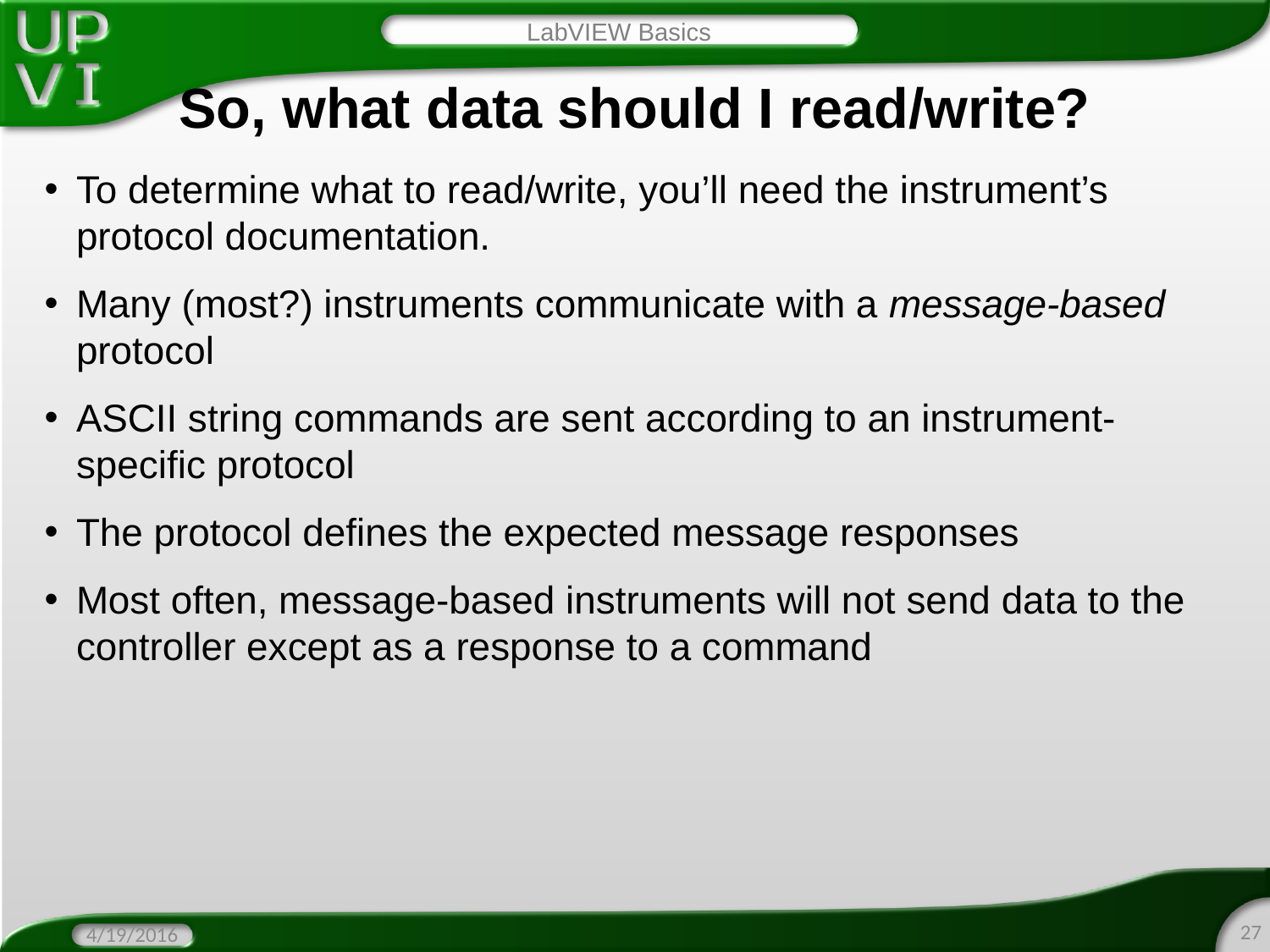

LabVIEW Basics
# So, what data should I read/write?
To determine what to read/write, you’ll need the instrument’s protocol documentation.
Many (most?) instruments communicate with a message-based protocol
ASCII string commands are sent according to an instrument-specific protocol
The protocol defines the expected message responses
Most often, message-based instruments will not send data to the controller except as a response to a command
27
4/19/2016